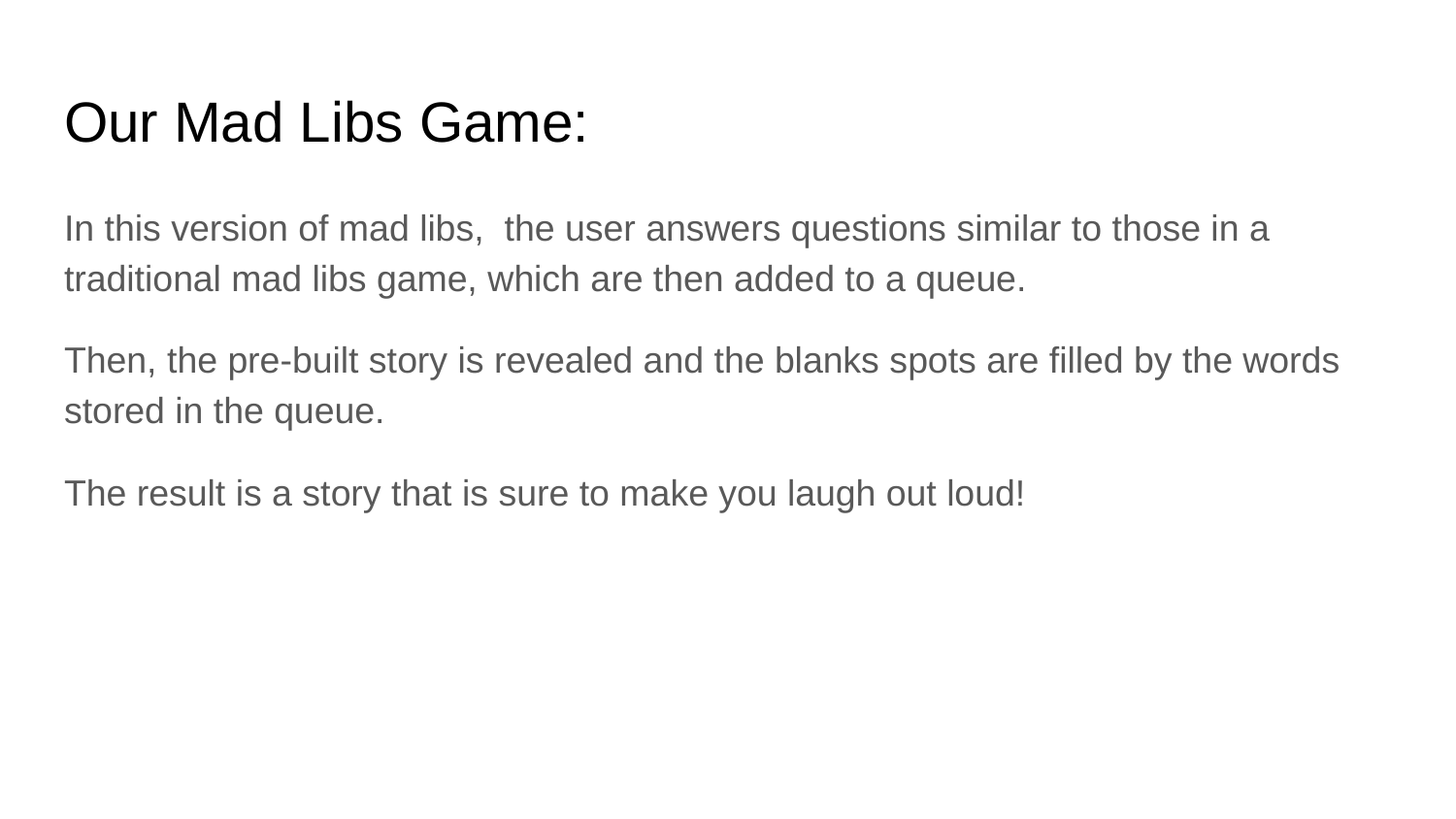

# Our Mad Libs Game:
In this version of mad libs,  the user answers questions similar to those in a traditional mad libs game, which are then added to a queue.
Then, the pre-built story is revealed and the blanks spots are filled by the words stored in the queue.
The result is a story that is sure to make you laugh out loud!